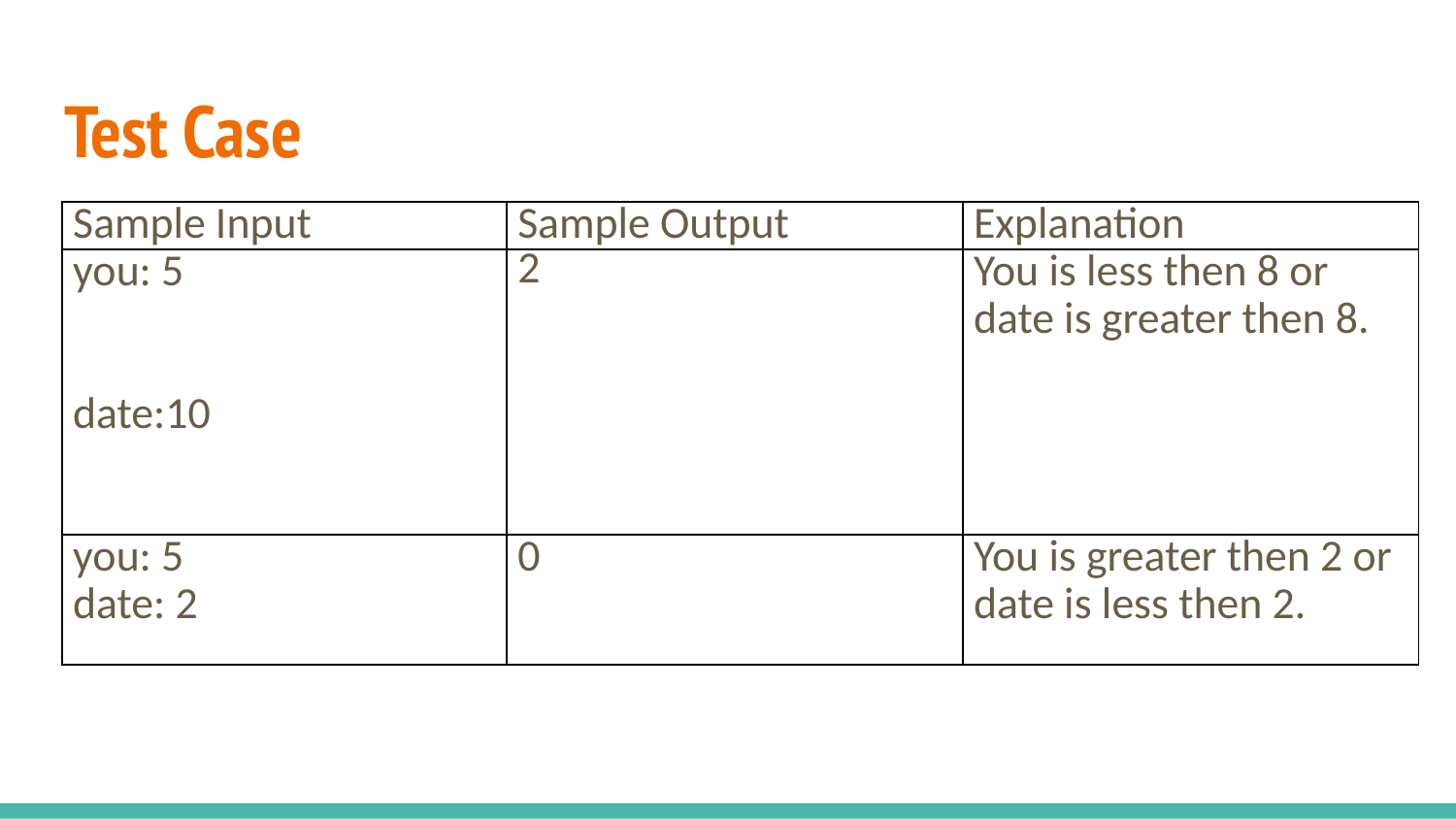

# Test Case
| Sample Input | Sample Output | Explanation |
| --- | --- | --- |
| you: 5 date:10 | 2 | You is less then 8 or date is greater then 8. |
| you: 5 date: 2 | 0 | You is greater then 2 or date is less then 2. |